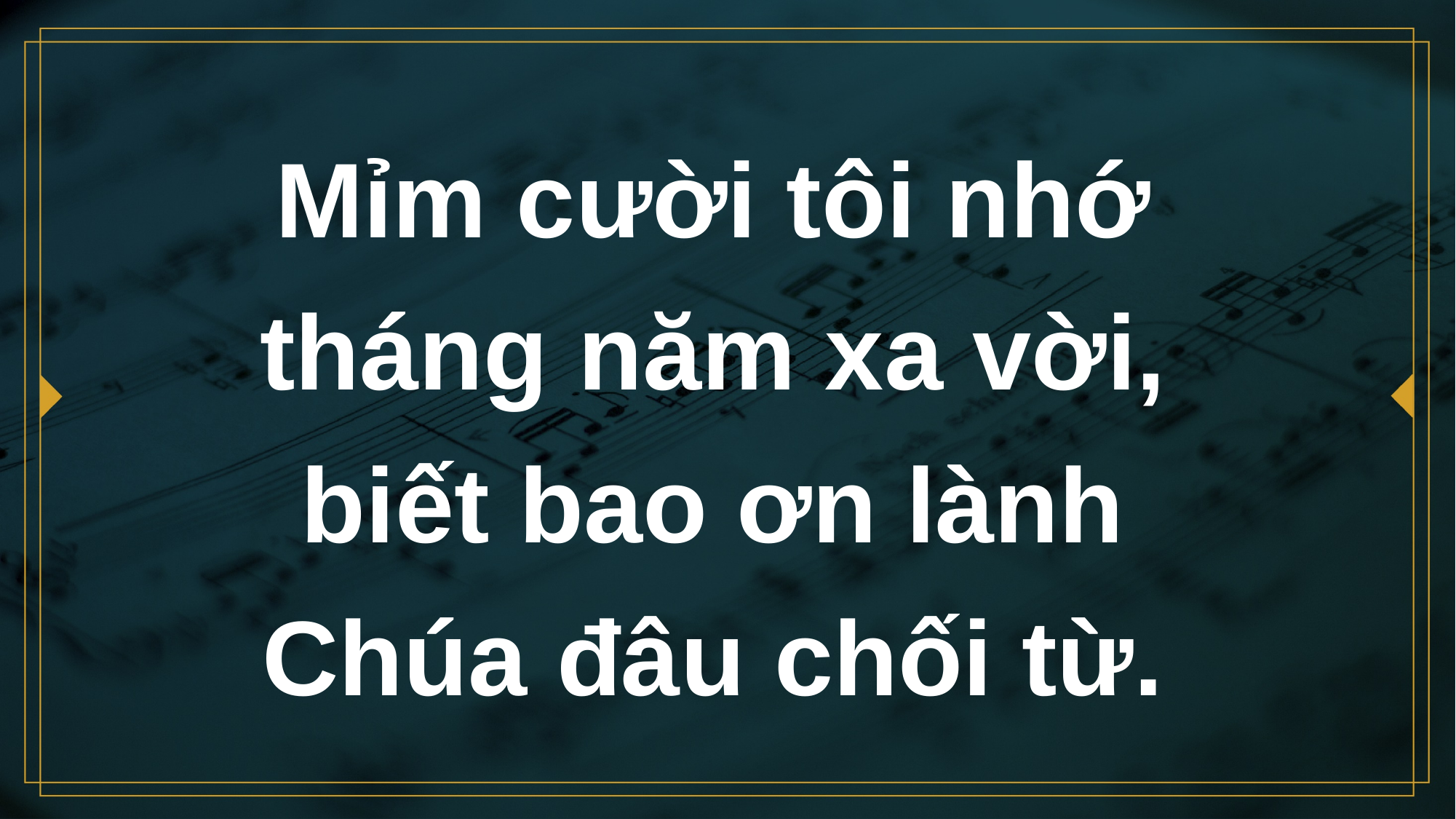

# Mỉm cười tôi nhớ tháng năm xa vời, biết bao ơn lành Chúa đâu chối từ.